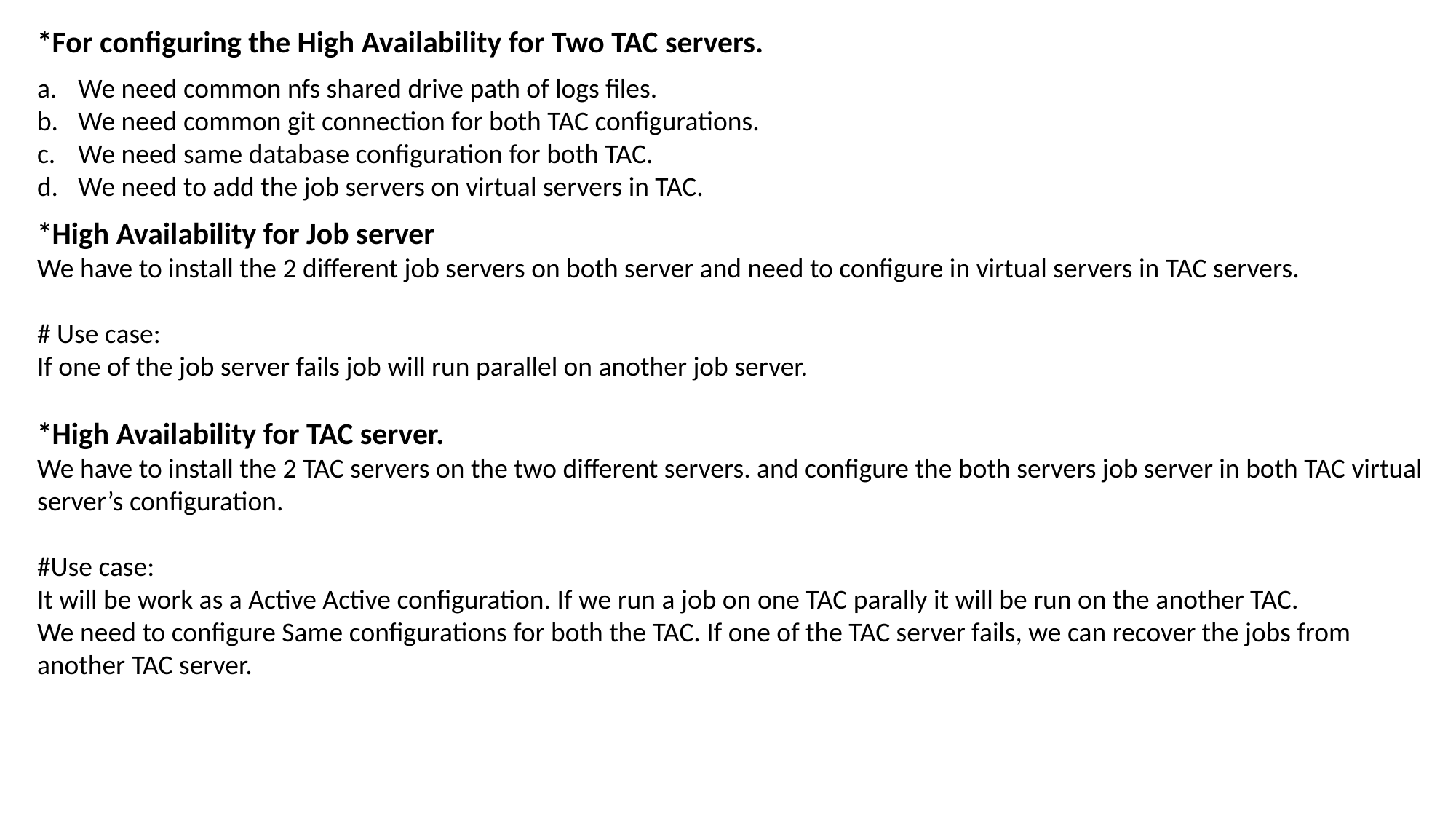

*For configuring the High Availability for Two TAC servers.
We need common nfs shared drive path of logs files.
We need common git connection for both TAC configurations.
We need same database configuration for both TAC.
We need to add the job servers on virtual servers in TAC.
*High Availability for Job server
We have to install the 2 different job servers on both server and need to configure in virtual servers in TAC servers.

# Use case:
If one of the job server fails job will run parallel on another job server.

*High Availability for TAC server.
We have to install the 2 TAC servers on the two different servers. and configure the both servers job server in both TAC virtual server’s configuration.

#Use case:
It will be work as a Active Active configuration. If we run a job on one TAC parally it will be run on the another TAC.
We need to configure Same configurations for both the TAC. If one of the TAC server fails, we can recover the jobs from another TAC server.